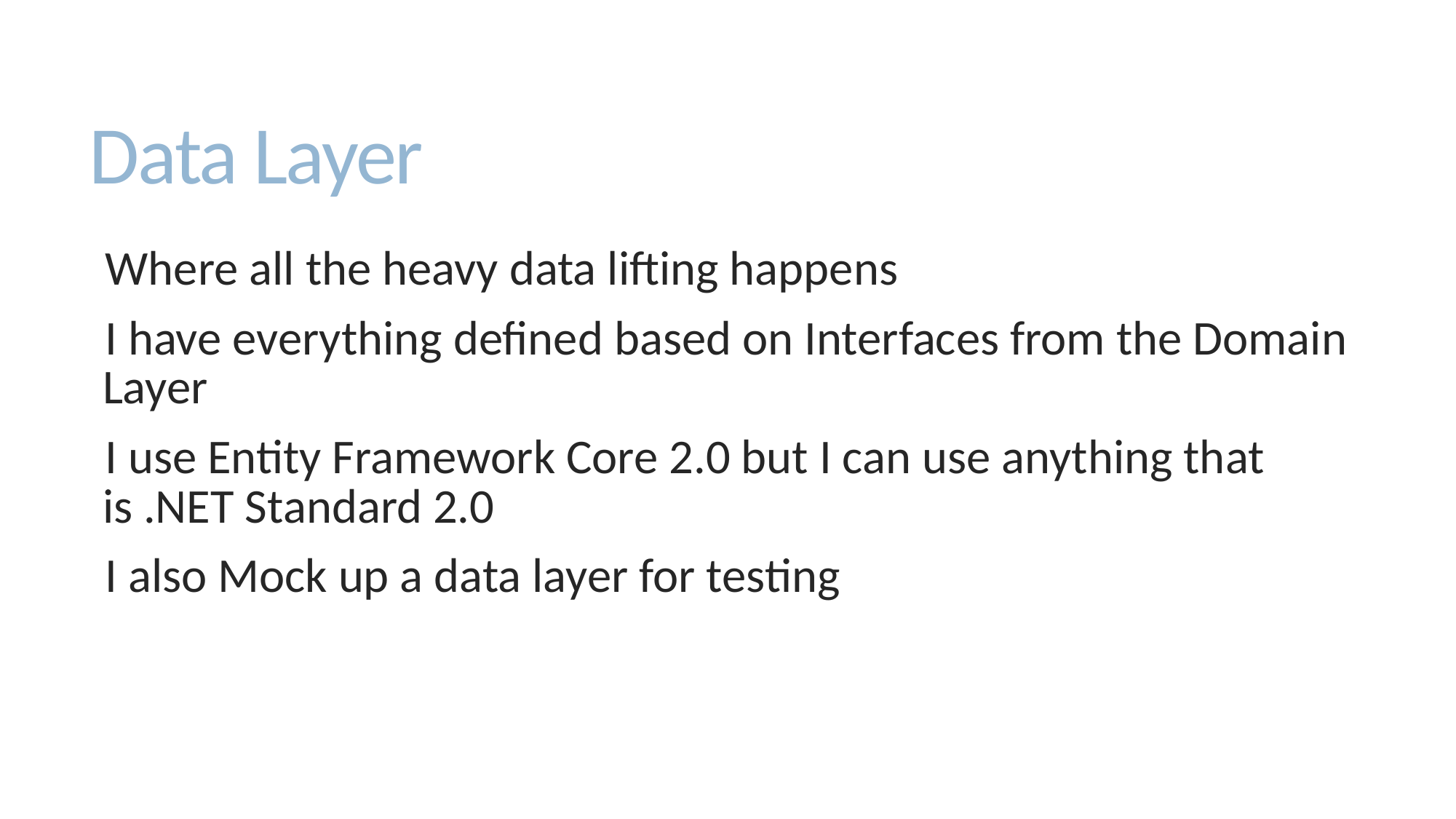

# Data Layer
Where all the heavy data lifting happens
I have everything defined based on Interfaces from the Domain Layer
I use Entity Framework Core 2.0 but I can use anything that is .NET Standard 2.0
I also Mock up a data layer for testing